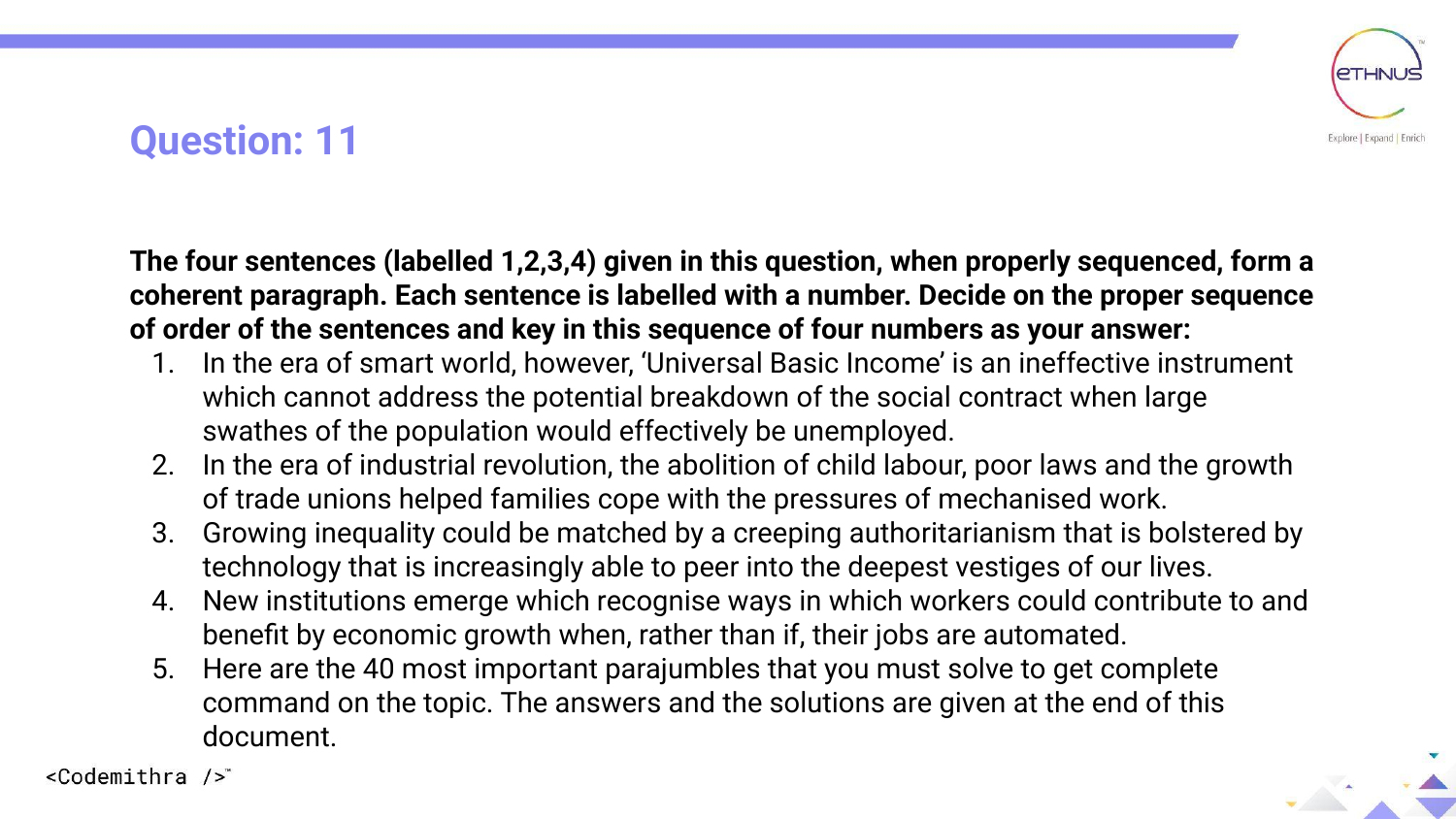

Question: 11
The four sentences (labelled 1,2,3,4) given in this question, when properly sequenced, form a coherent paragraph. Each sentence is labelled with a number. Decide on the proper sequence of order of the sentences and key in this sequence of four numbers as your answer:
In the era of smart world, however, ‘Universal Basic Income’ is an ineffective instrument which cannot address the potential breakdown of the social contract when large swathes of the population would effectively be unemployed.
In the era of industrial revolution, the abolition of child labour, poor laws and the growth of trade unions helped families cope with the pressures of mechanised work.
Growing inequality could be matched by a creeping authoritarianism that is bolstered by technology that is increasingly able to peer into the deepest vestiges of our lives.
New institutions emerge which recognise ways in which workers could contribute to and benefit by economic growth when, rather than if, their jobs are automated.
Here are the 40 most important parajumbles that you must solve to get complete command on the topic. The answers and the solutions are given at the end of this document.